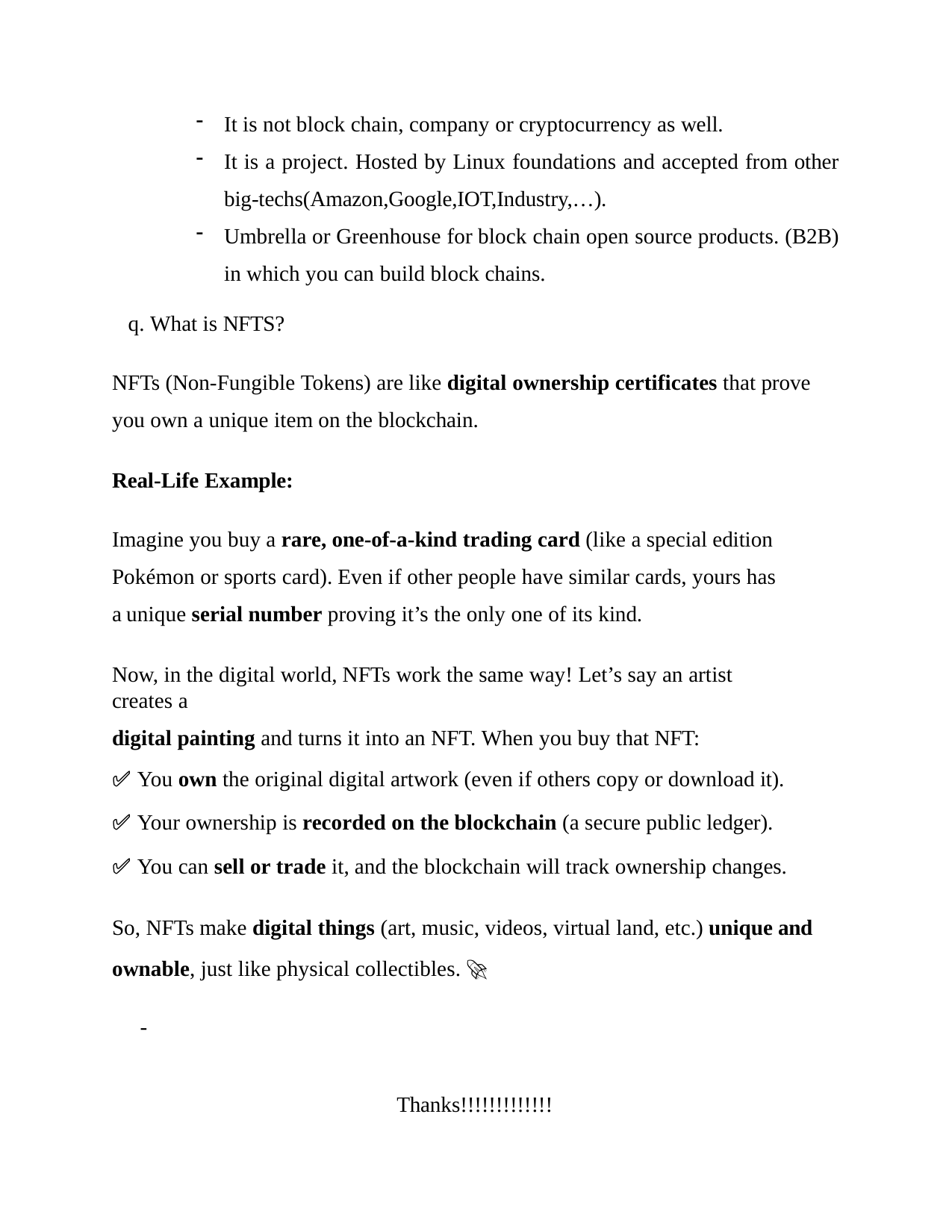

It is not block chain, company or cryptocurrency as well.
It is a project. Hosted by Linux foundations and accepted from other big-techs(Amazon,Google,IOT,Industry,…).
Umbrella or Greenhouse for block chain open source products. (B2B) in which you can build block chains.
q. What is NFTS?
NFTs (Non-Fungible Tokens) are like digital ownership certificates that prove you own a unique item on the blockchain.

Real-Life Example:
Imagine you buy a rare, one-of-a-kind trading card (like a special edition Pokémon or sports card). Even if other people have similar cards, yours has a unique serial number proving it’s the only one of its kind.

Now, in the digital world, NFTs work the same way! Let’s say an artist creates a
digital painting and turns it into an NFT. When you buy that NFT:
✅ You own the original digital artwork (even if others copy or download it).
✅ Your ownership is recorded on the blockchain (a secure public ledger).
✅ You can sell or trade it, and the blockchain will track ownership changes.
So, NFTs make digital things (art, music, videos, virtual land, etc.) unique and ownable, just like physical collectibles. 🚀

-
Thanks!!!!!!!!!!!!!